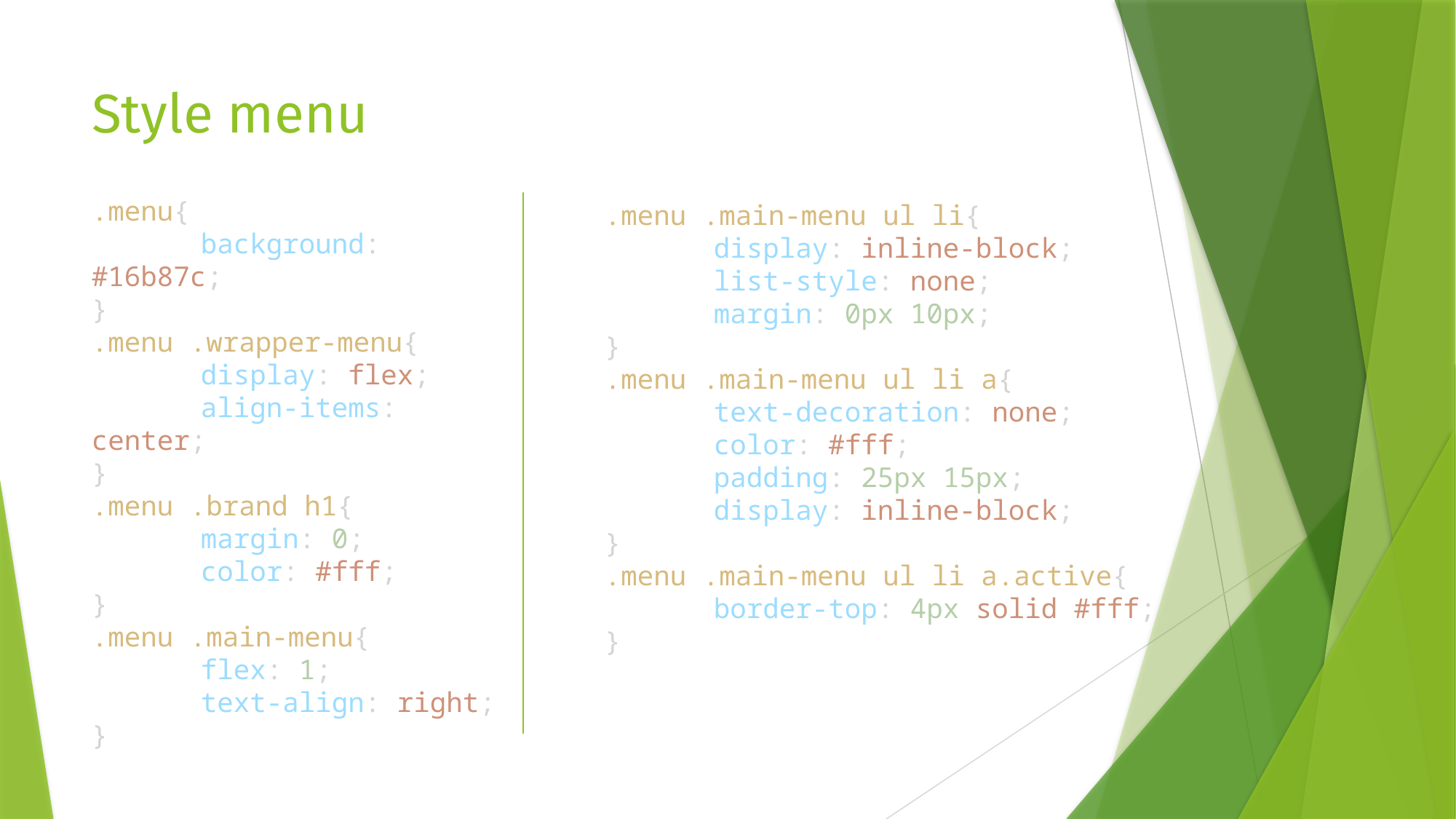

# Style menu
.menu{
	background: #16b87c;
}
.menu .wrapper-menu{
	display: flex;
	align-items: center;
}
.menu .brand h1{
	margin: 0;
	color: #fff;
}
.menu .main-menu{
	flex: 1;
	text-align: right;
}
.menu .main-menu ul li{
	display: inline-block;
	list-style: none;
	margin: 0px 10px;
}
.menu .main-menu ul li a{
	text-decoration: none;
	color: #fff;
	padding: 25px 15px;
	display: inline-block;
}
.menu .main-menu ul li a.active{
	border-top: 4px solid #fff;
}